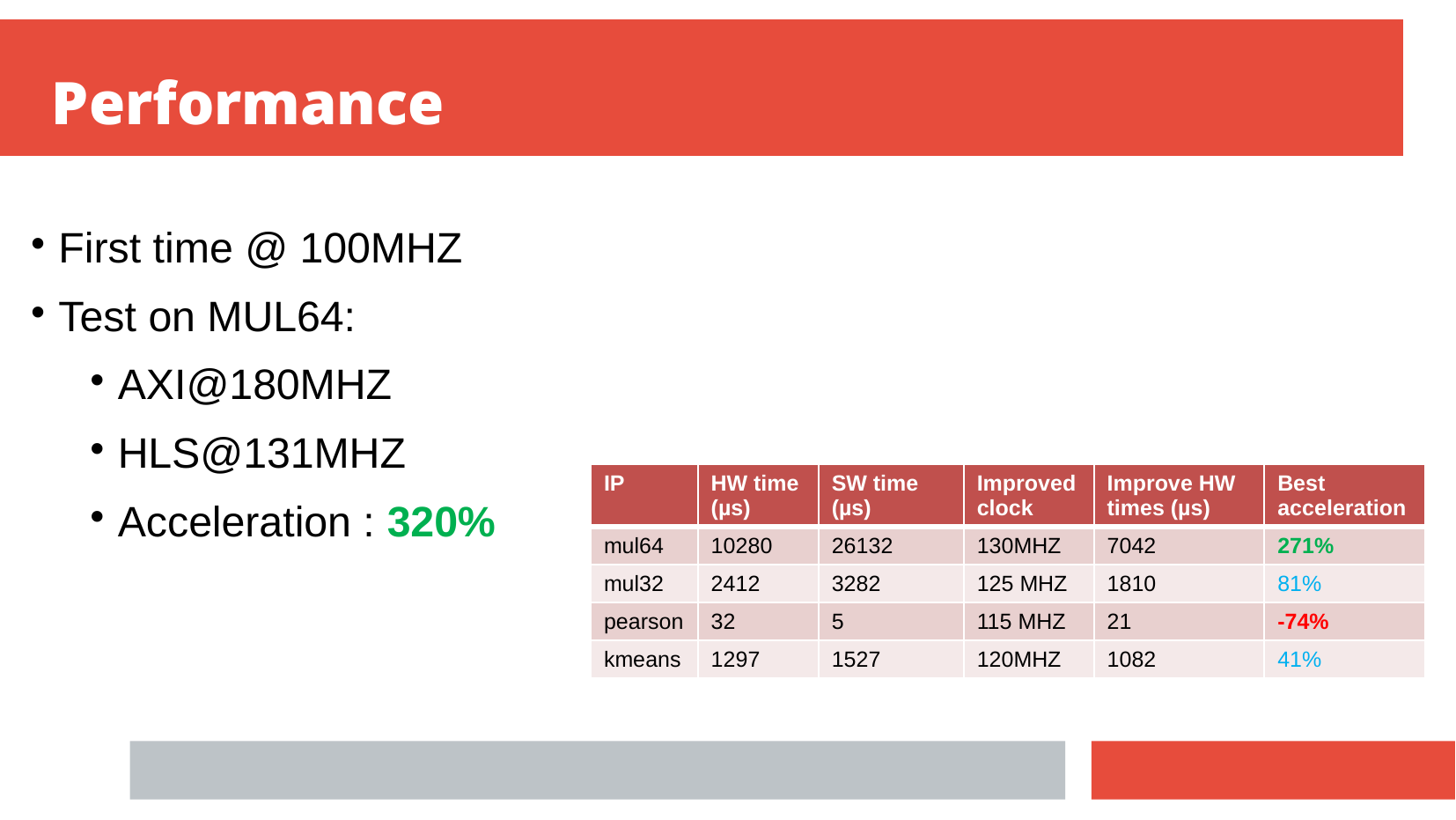

Performance
First time @ 100MHZ
Test on MUL64:
AXI@180MHZ
HLS@131MHZ
Acceleration : 320%
| IP | HW time (µs) | SW time (µs) | Improved clock | Improve HW times (µs) | Best acceleration |
| --- | --- | --- | --- | --- | --- |
| mul64 | 10280 | 26132 | 130MHZ | 7042 | 271% |
| mul32 | 2412 | 3282 | 125 MHZ | 1810 | 81% |
| pearson | 32 | 5 | 115 MHZ | 21 | -74% |
| kmeans | 1297 | 1527 | 120MHZ | 1082 | 41% |